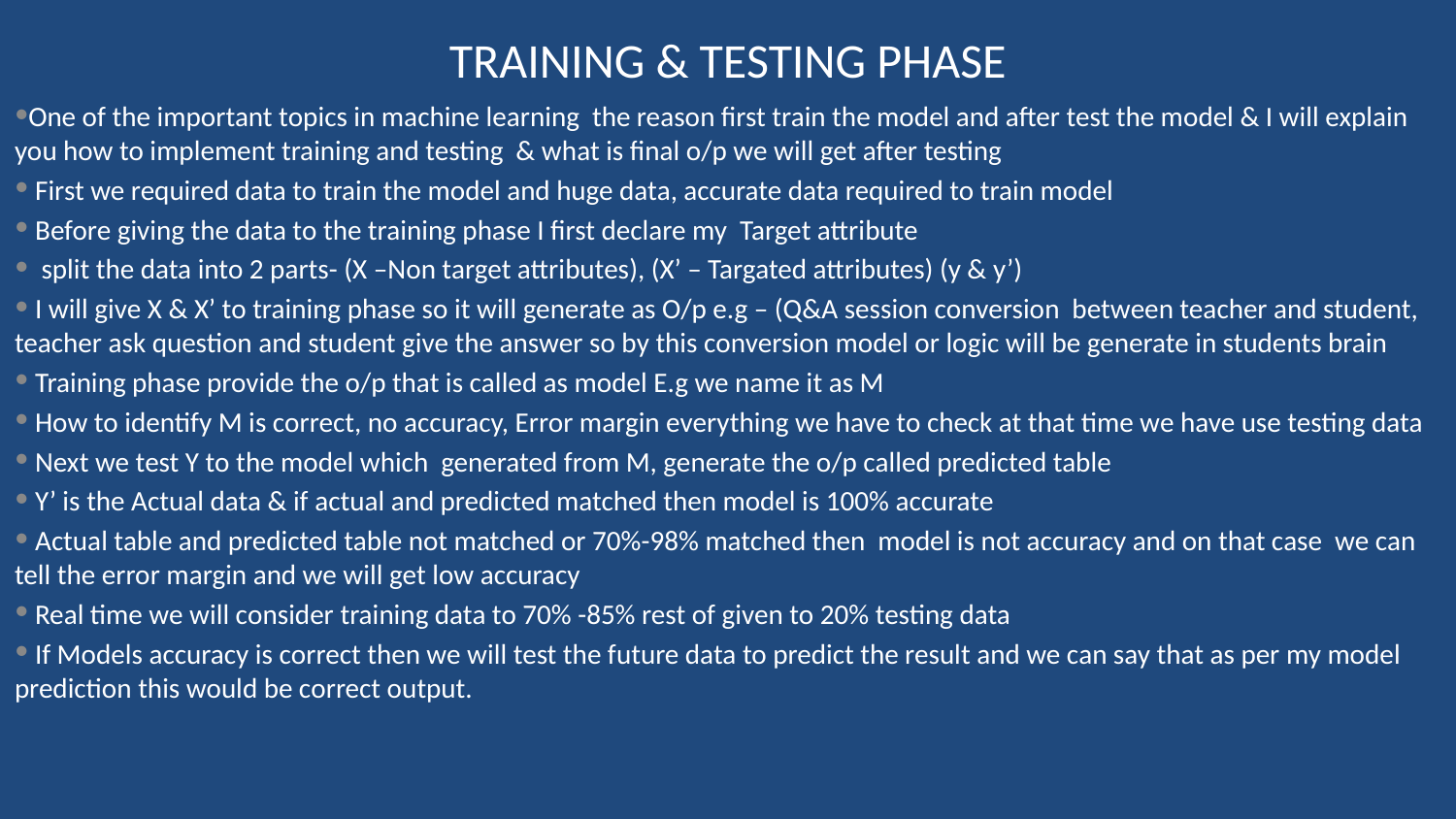

# TRAINING & TESTING PHASE
One of the important topics in machine learning  the reason first train the model and after test the model & I will explain you how to implement training and testing  & what is final o/p we will get after testing
 First we required data to train the model and huge data, accurate data required to train model
 Before giving the data to the training phase I first declare my  Target attribute
  split the data into 2 parts- (X –Non target attributes), (X’ – Targated attributes) (y & y’)
 I will give X & X’ to training phase so it will generate as O/p e.g – (Q&A session conversion  between teacher and student, teacher ask question and student give the answer so by this conversion model or logic will be generate in students brain
 Training phase provide the o/p that is called as model E.g we name it as M
 How to identify M is correct, no accuracy, Error margin everything we have to check at that time we have use testing data
 Next we test Y to the model which  generated from M, generate the o/p called predicted table
 Y’ is the Actual data & if actual and predicted matched then model is 100% accurate
 Actual table and predicted table not matched or 70%-98% matched then  model is not accuracy and on that case  we can tell the error margin and we will get low accuracy
 Real time we will consider training data to 70% -85% rest of given to 20% testing data
 If Models accuracy is correct then we will test the future data to predict the result and we can say that as per my model prediction this would be correct output.